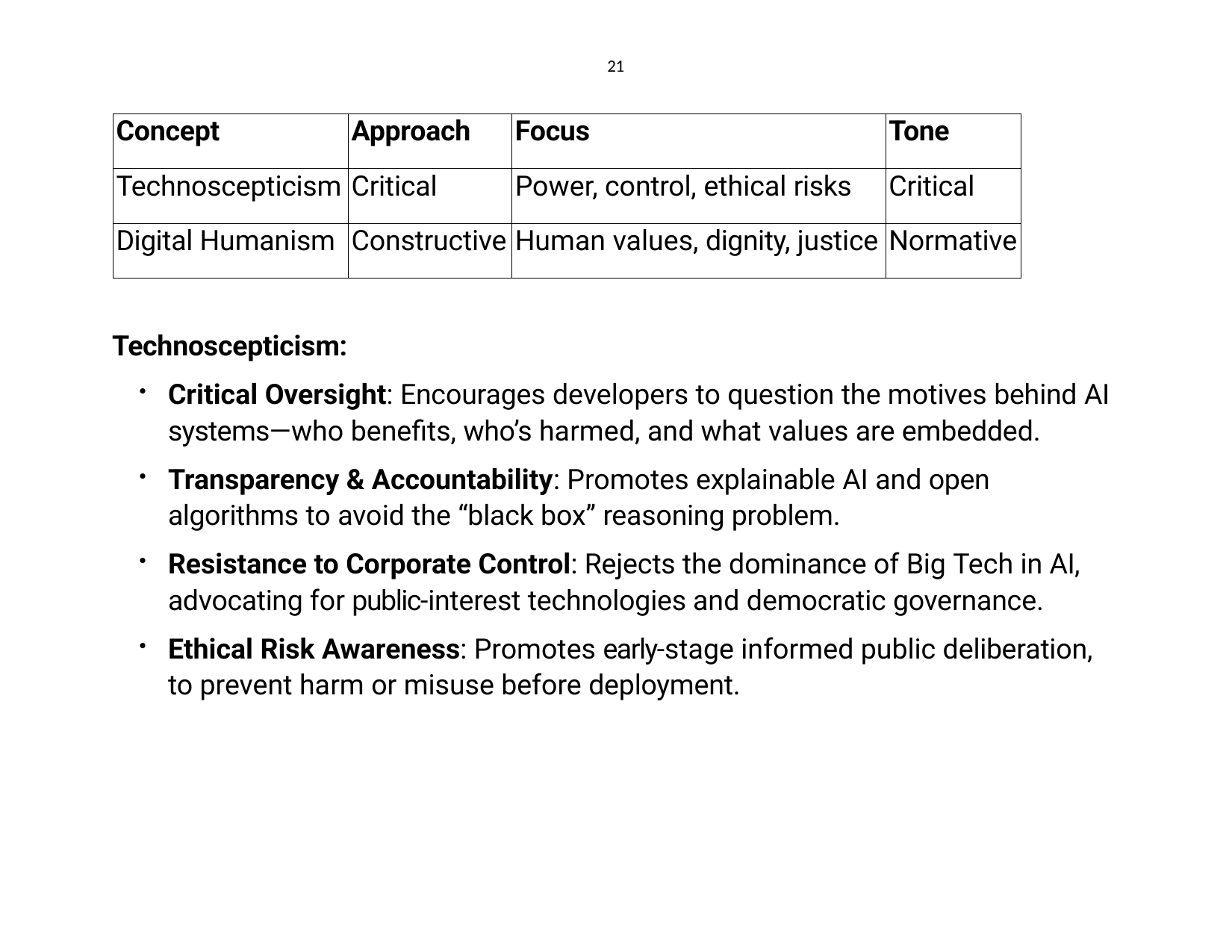

21
| Concept | Approach | Focus | Tone |
| --- | --- | --- | --- |
| Technoscepticism | Critical | Power, control, ethical risks | Critical |
| Digital Humanism | Constructive | Human values, dignity, justice | Normative |
Technoscepticism:
Critical Oversight: Encourages developers to question the motives behind AI systems—who benefits, who’s harmed, and what values are embedded.
Transparency & Accountability: Promotes explainable AI and open algorithms to avoid the “black box” reasoning problem.
Resistance to Corporate Control: Rejects the dominance of Big Tech in AI, advocating for public-interest technologies and democratic governance.
Ethical Risk Awareness: Promotes early-stage informed public deliberation, to prevent harm or misuse before deployment.